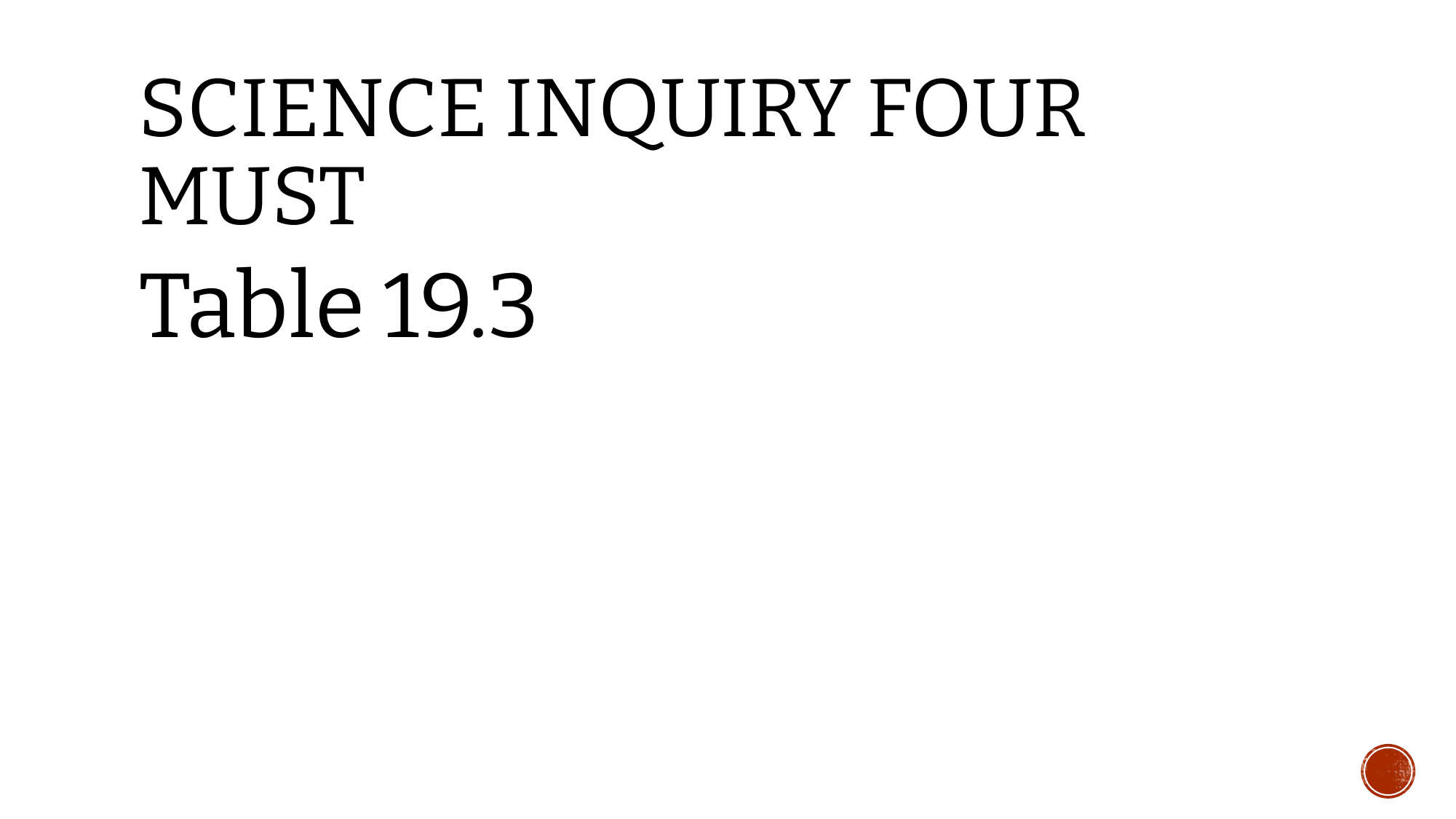

# Science inquiry four must
Table 19.3